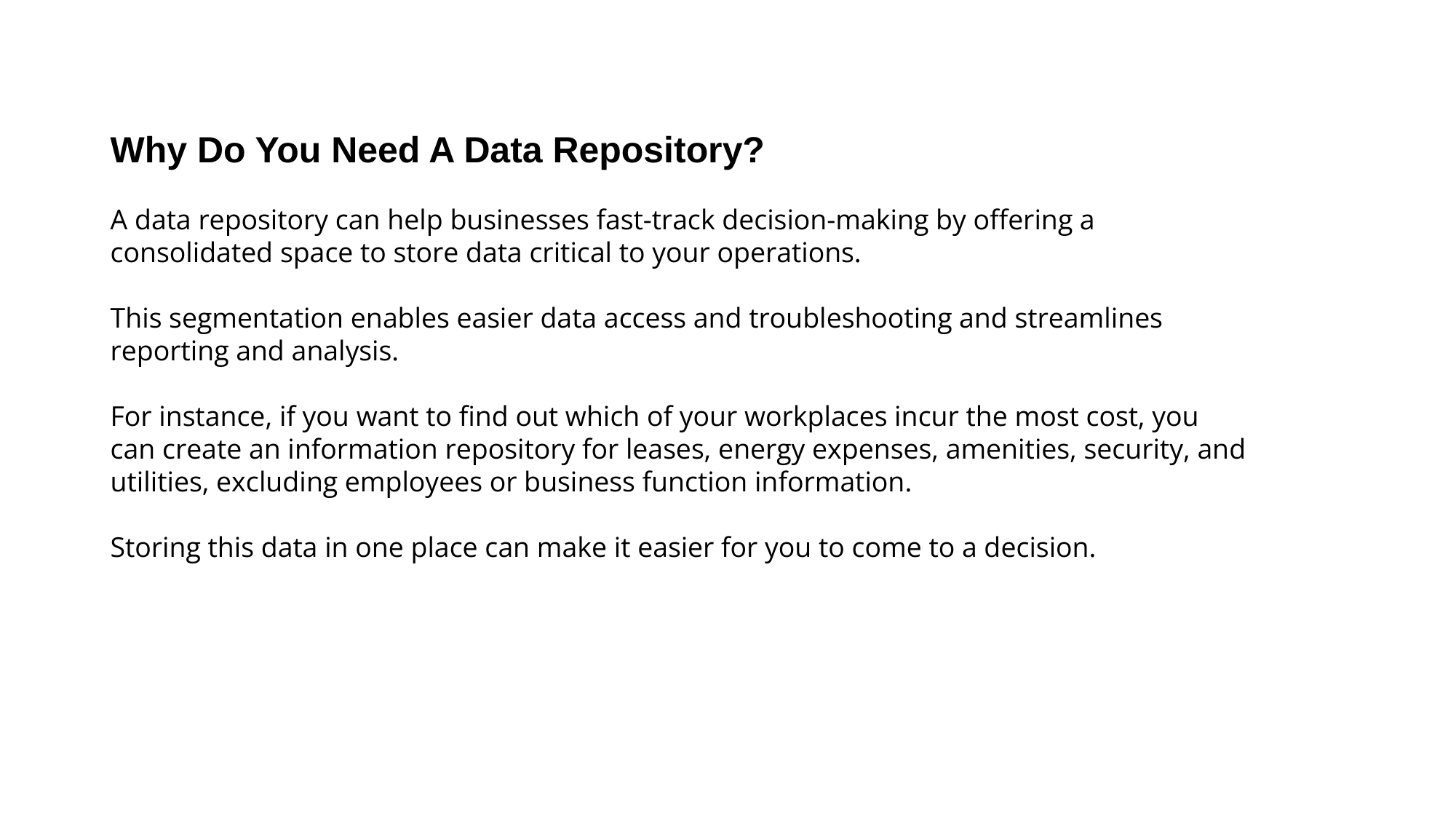

Why Do You Need A Data Repository?

A data repository can help businesses fast-track decision-making by offering a consolidated space to store data critical to your operations.

This segmentation enables easier data access and troubleshooting and streamlines reporting and analysis.

For instance, if you want to find out which of your workplaces incur the most cost, you can create an information repository for leases, energy expenses, amenities, security, and utilities, excluding employees or business function information.

Storing this data in one place can make it easier for you to come to a decision.